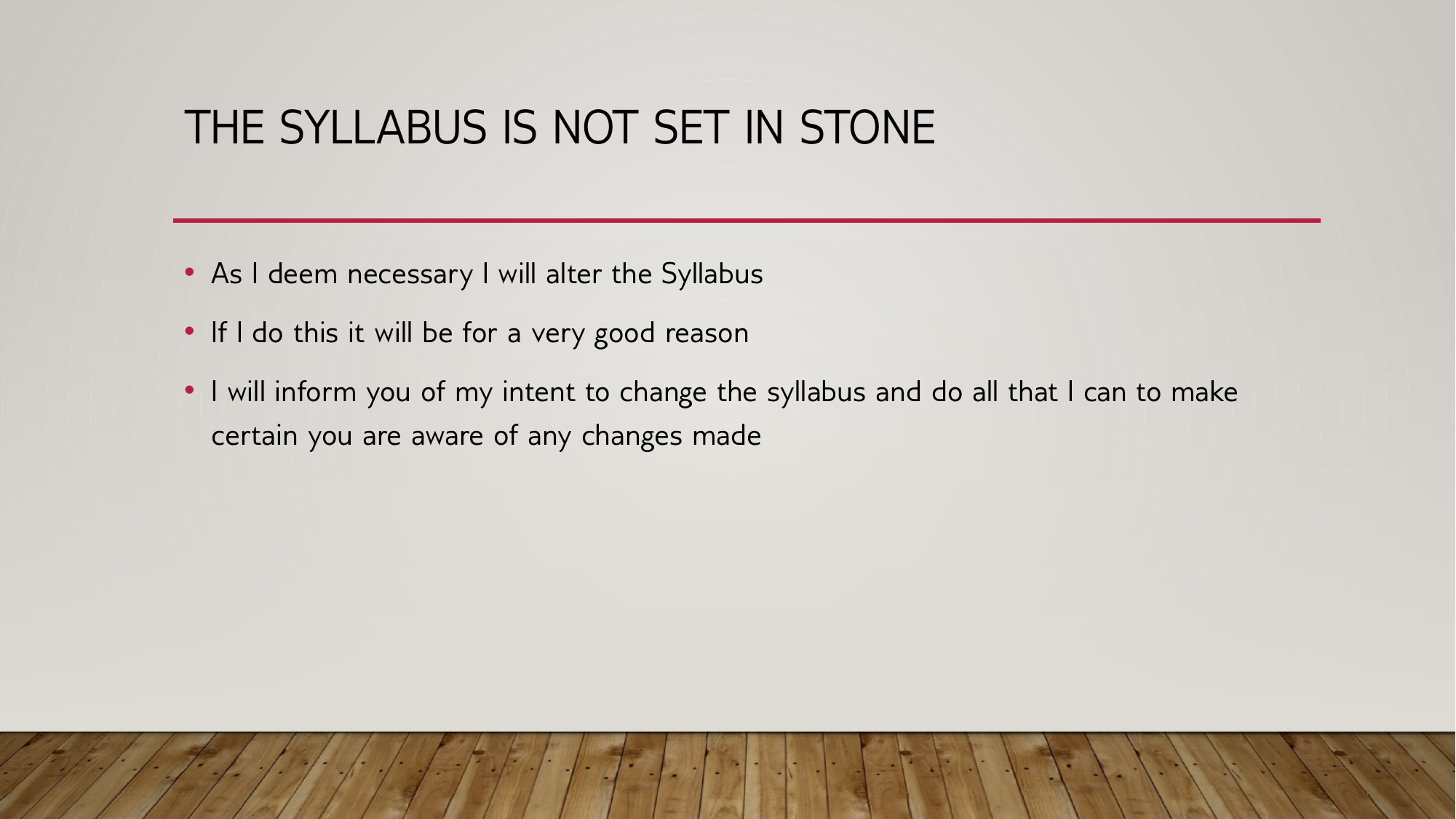

# The syllabus is not set in stone
As I deem necessary I will alter the Syllabus
If I do this it will be for a very good reason
I will inform you of my intent to change the syllabus and do all that I can to make certain you are aware of any changes made